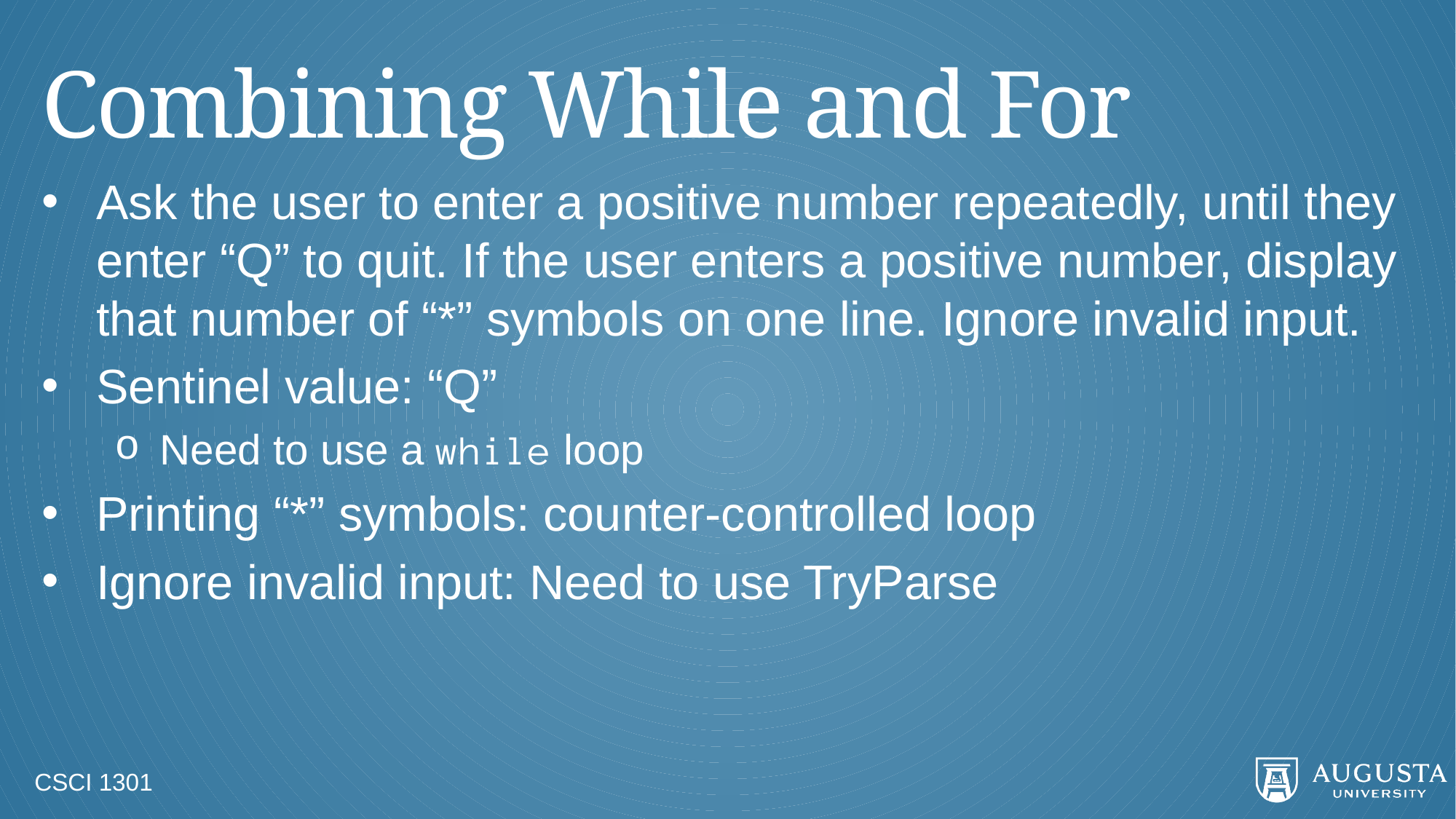

# Combining While and For
Ask the user to enter a positive number repeatedly, until they enter “Q” to quit. If the user enters a positive number, display that number of “*” symbols on one line. Ignore invalid input.
Sentinel value: “Q”
Need to use a while loop
Printing “*” symbols: counter-controlled loop
Ignore invalid input: Need to use TryParse
CSCI 1301